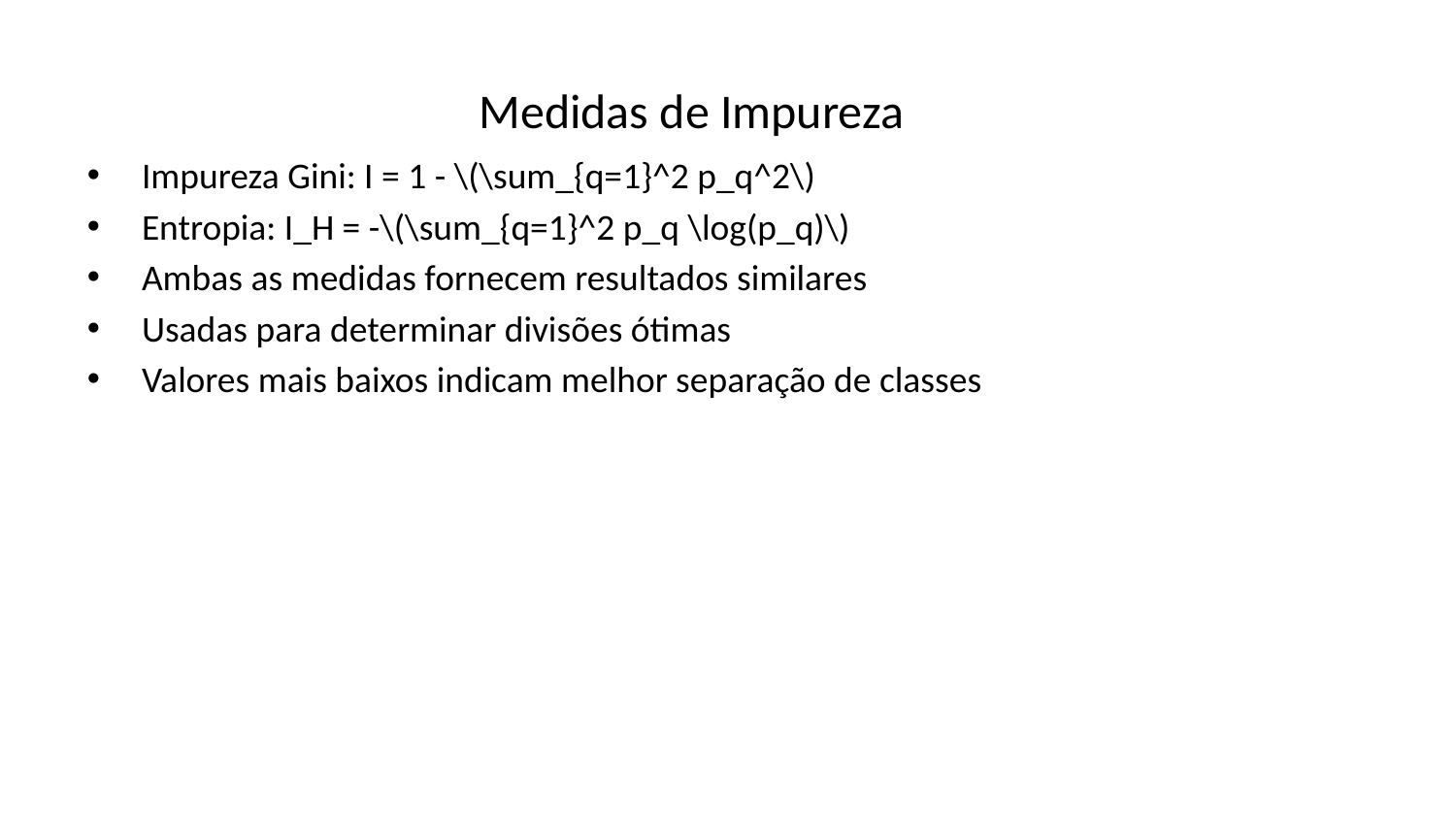

Medidas de Impureza
Impureza Gini: I = 1 - \(\sum_{q=1}^2 p_q^2\)
Entropia: I_H = -\(\sum_{q=1}^2 p_q \log(p_q)\)
Ambas as medidas fornecem resultados similares
Usadas para determinar divisões ótimas
Valores mais baixos indicam melhor separação de classes